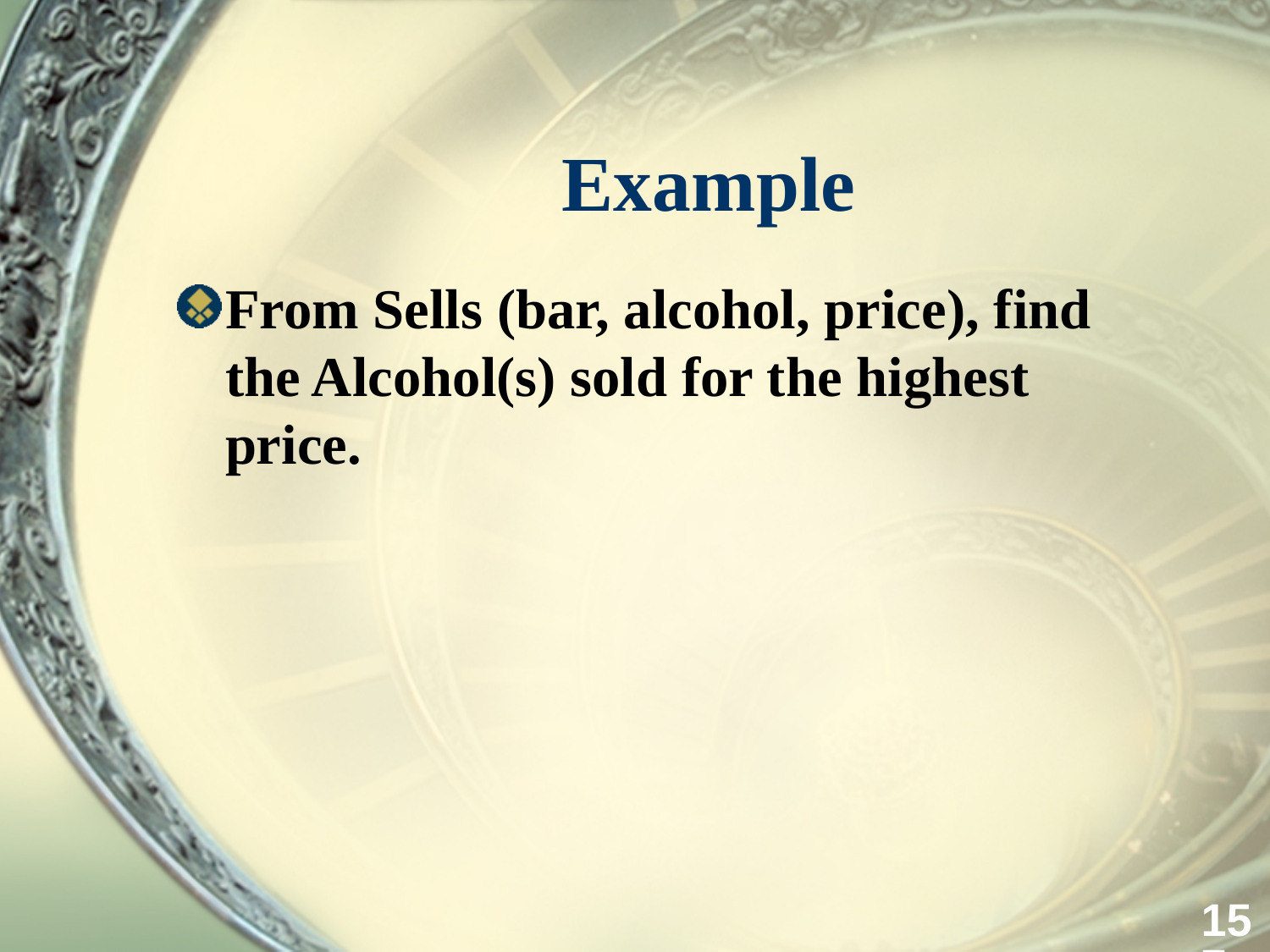

# Example
From Sells (bar, alcohol, price), find the Alcohol(s) sold for the highest price.

157